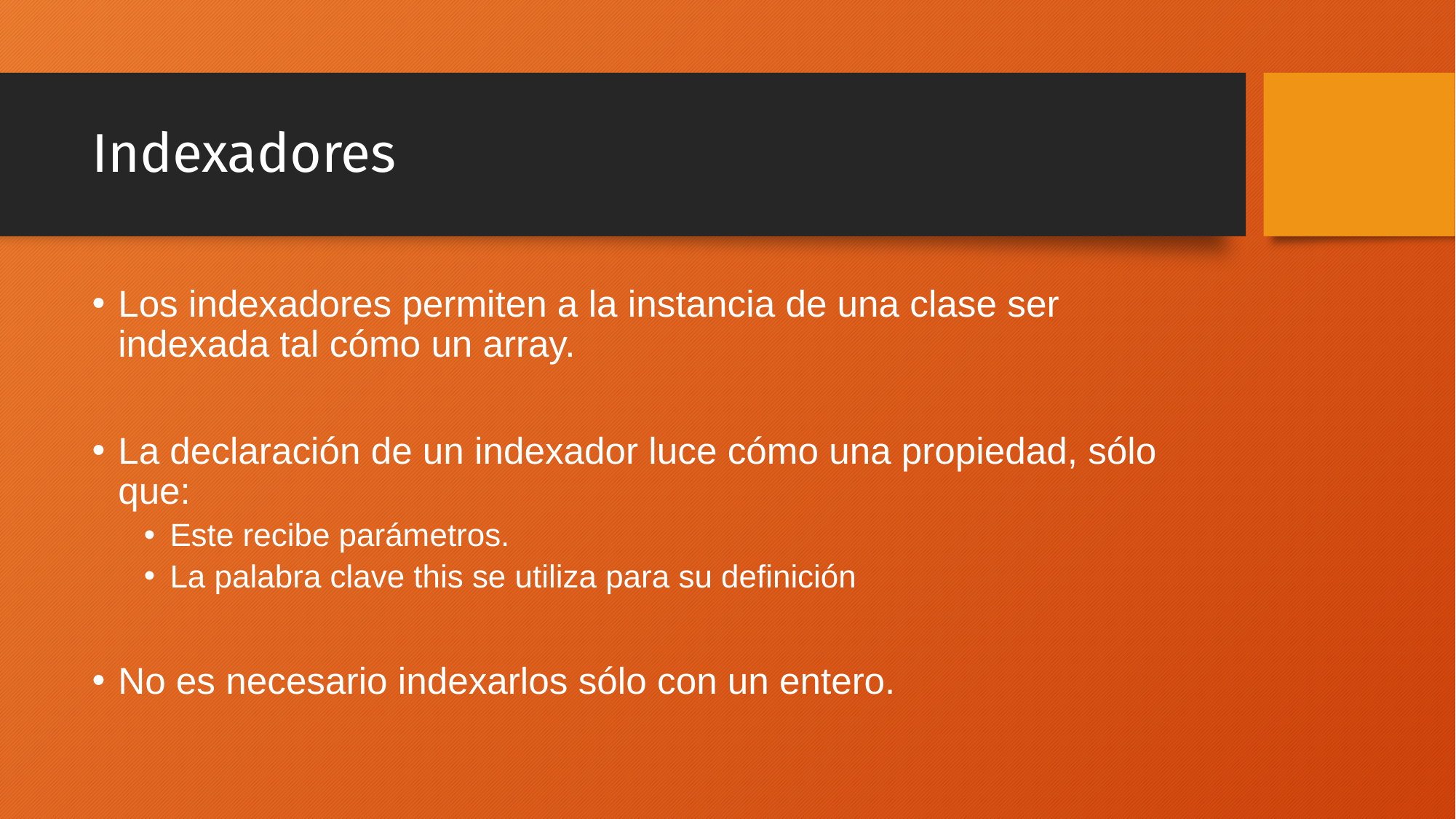

# Indexadores
Los indexadores permiten a la instancia de una clase ser indexada tal cómo un array.

La declaración de un indexador luce cómo una propiedad, sólo que:
Este recibe parámetros.
La palabra clave this se utiliza para su definición

No es necesario indexarlos sólo con un entero.